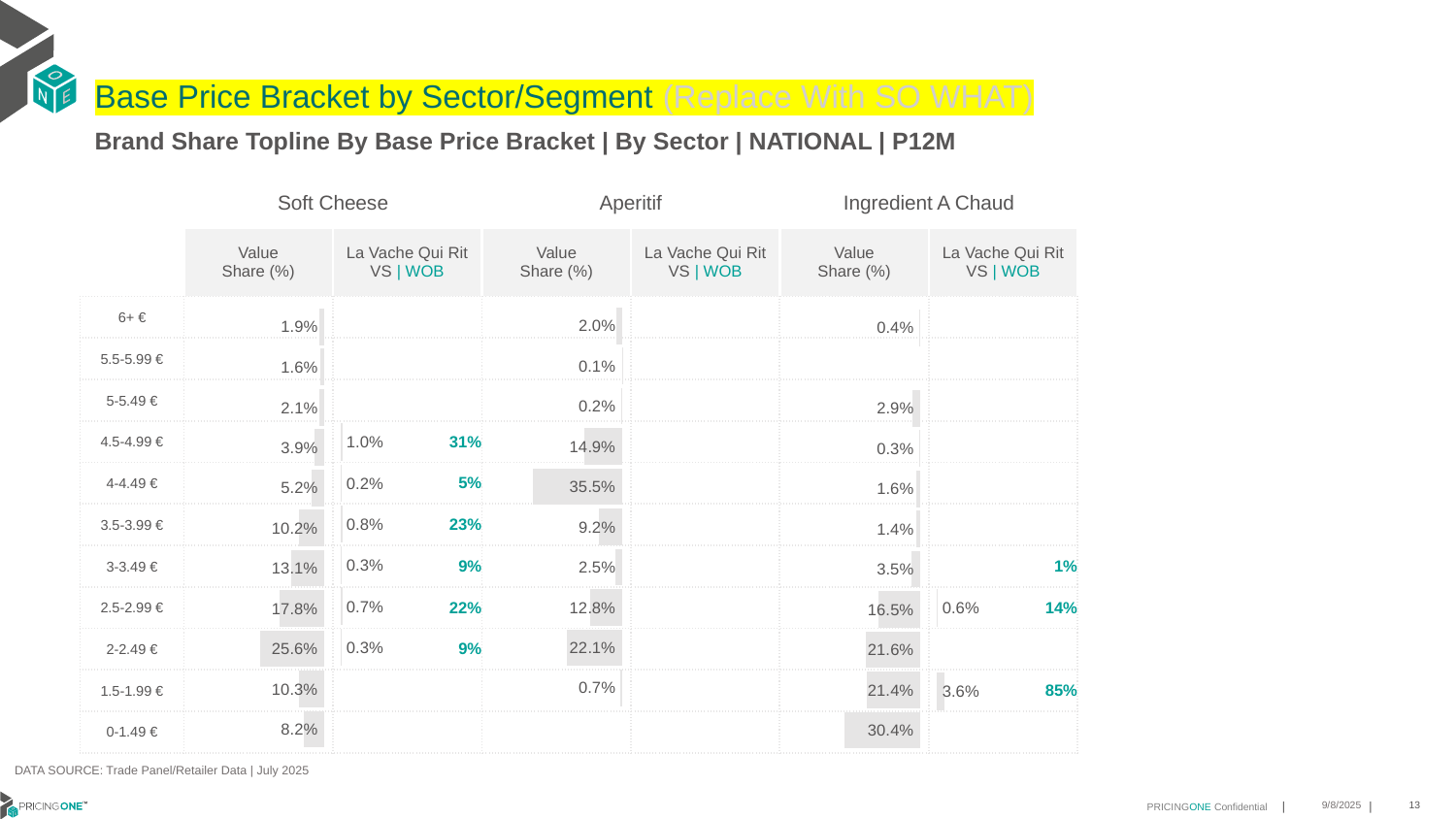

# Base Price Bracket by Sector/Segment (Replace With SO WHAT)
Brand Share Topline By Base Price Bracket | By Sector | NATIONAL | P12M
|  | Soft Cheese |  | Aperitif |  | Ingredient A Chaud |  |
| --- | --- | --- | --- | --- | --- | --- |
|  | Value Share (%) | La Vache Qui Rit VS | WOB | Value Share (%) | La Vache Qui Rit VS | WOB | Value Share (%) | La Vache Qui Rit VS | WOB |
| 6+ € |  |  |  |  |  |  |
| 5.5-5.99 € |  |  |  |  |  |  |
| 5-5.49 € |  |  |  |  |  |  |
| 4.5-4.99 € |  | 31% |  |  |  |  |
| 4-4.49 € |  | 5% |  |  |  |  |
| 3.5-3.99 € |  | 23% |  |  |  |  |
| 3-3.49 € |  | 9% |  |  |  | 1% |
| 2.5-2.99 € |  | 22% |  |  |  | 14% |
| 2-2.49 € |  | 9% |  |  |  |  |
| 1.5-1.99 € |  |  |  |  |  | 85% |
| 0-1.49 € |  |  |  |  |  |  |

### Chart

| Category | Aperitif | NATIONAL |
|---|---|
| None | None |

### Chart

| Category | Ingredient A Chaud | NATIONAL |
|---|---|
| None | None |

### Chart

| Category | Aperitif | NATIONAL |
|---|---|
| None | 0.020166596838760698 |

### Chart

| Category | Soft Cheese | NATIONAL |
|---|---|
| None | 0.01879716802825232 |

### Chart

| Category | Soft Cheese | NATIONAL |
|---|---|
| None | None |

### Chart

| Category | Ingredient A Chaud | NATIONAL |
|---|---|
| None | 0.004068180107995699 |
DATA SOURCE: Trade Panel/Retailer Data | July 2025

9/8/2025
13